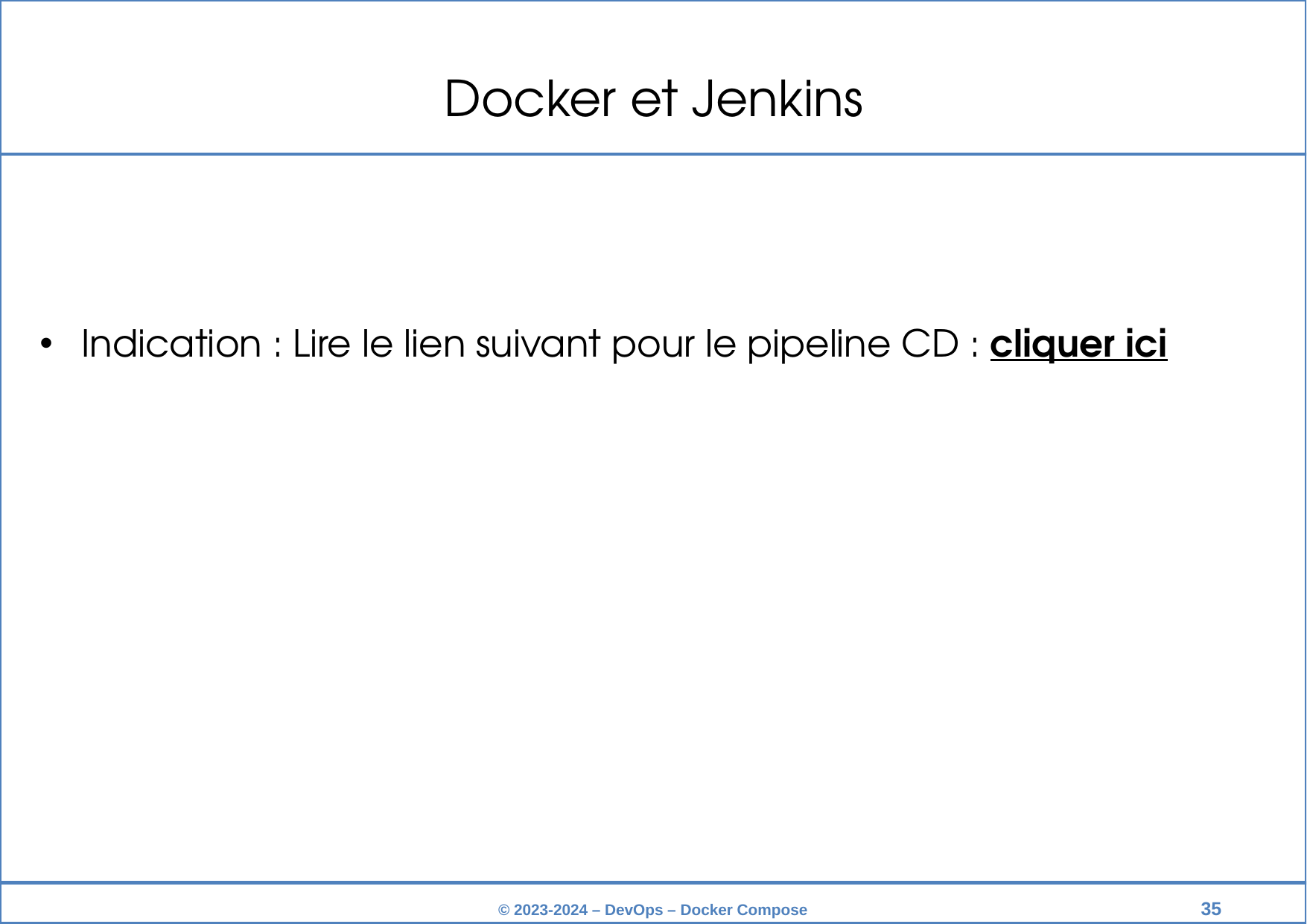

Docker et Jenkins

Indication : Lire le lien suivant pour le pipeline CD : cliquer ici
35